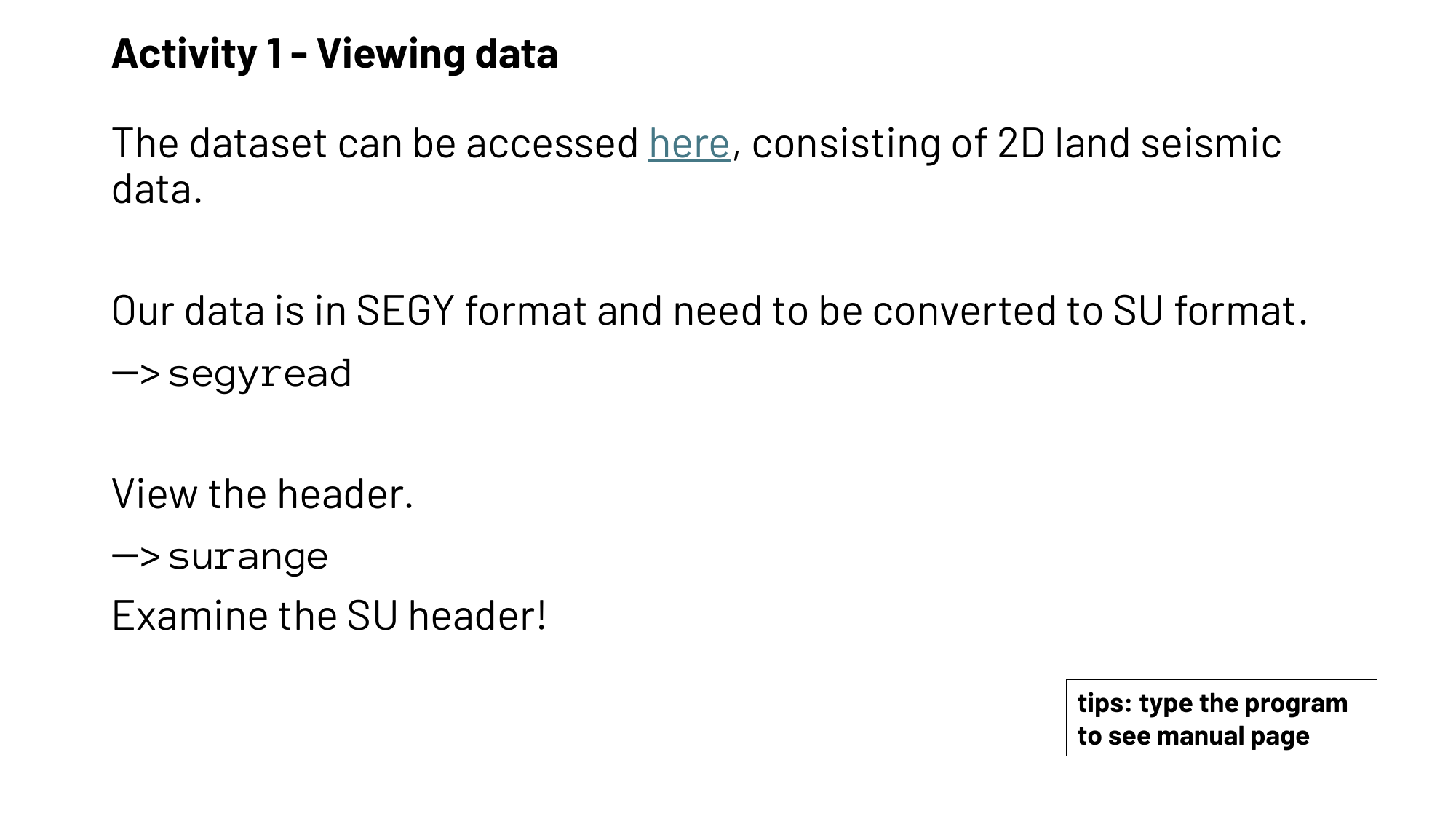

# Activity 1 - Viewing data
The dataset can be accessed here, consisting of 2D land seismic data.

Our data is in SEGY format and need to be converted to SU format.
--> segyread

View the header.
--> surange
Examine the SU header!

tips: type the program to see manual page